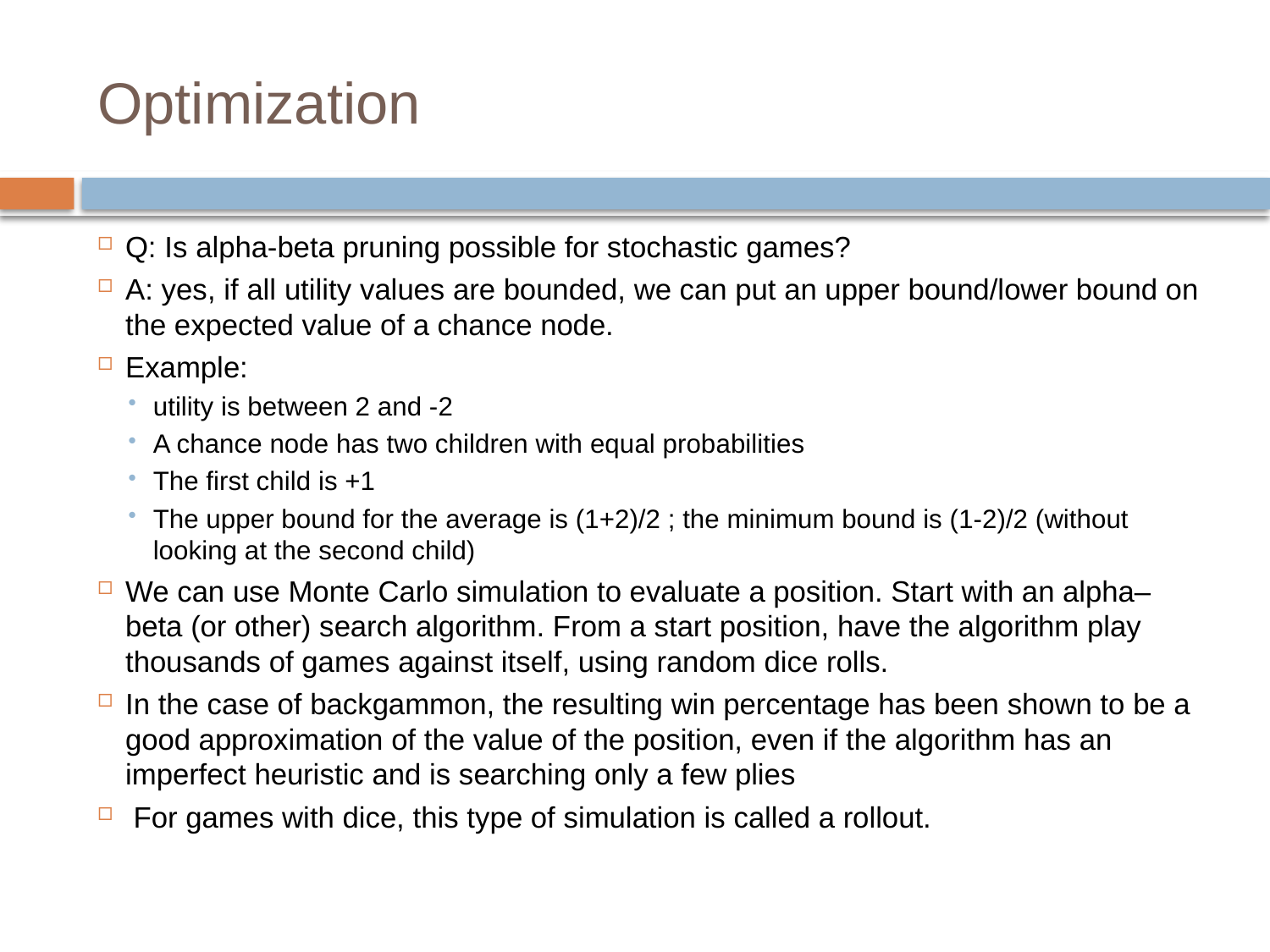

# Optimization
Q: Is alpha-beta pruning possible for stochastic games?
A: yes, if all utility values are bounded, we can put an upper bound/lower bound on the expected value of a chance node.
Example:
utility is between 2 and -2
A chance node has two children with equal probabilities
The first child is +1
The upper bound for the average is (1+2)/2 ; the minimum bound is (1-2)/2 (without looking at the second child)
We can use Monte Carlo simulation to evaluate a position. Start with an alpha–beta (or other) search algorithm. From a start position, have the algorithm play thousands of games against itself, using random dice rolls.
In the case of backgammon, the resulting win percentage has been shown to be a good approximation of the value of the position, even if the algorithm has an imperfect heuristic and is searching only a few plies
 For games with dice, this type of simulation is called a rollout.